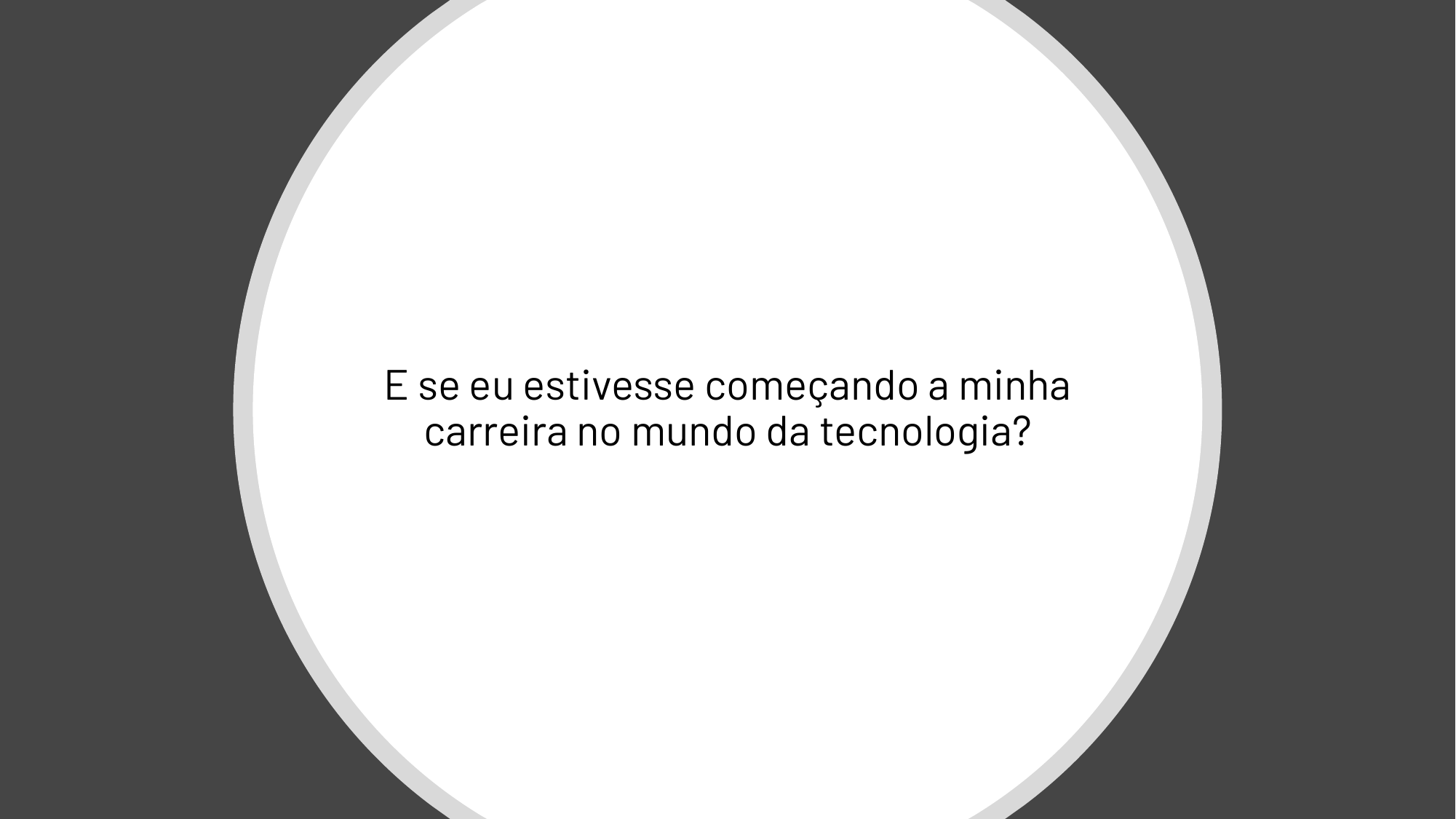

# E se eu estivesse começando a minha carreira no mundo da tecnologia?